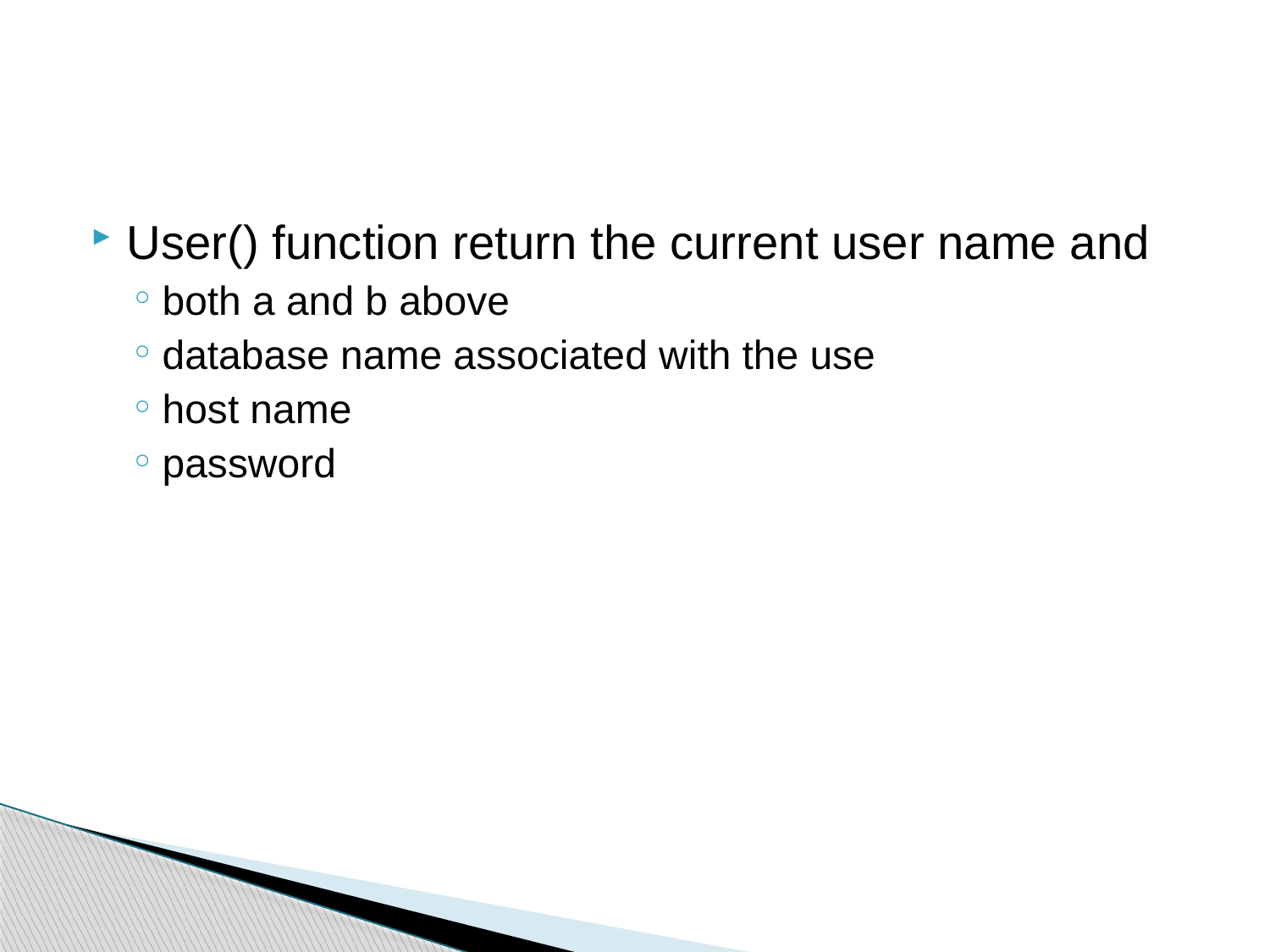

#
User() function return the current user name and
both a and b above
database name associated with the use
host name
password